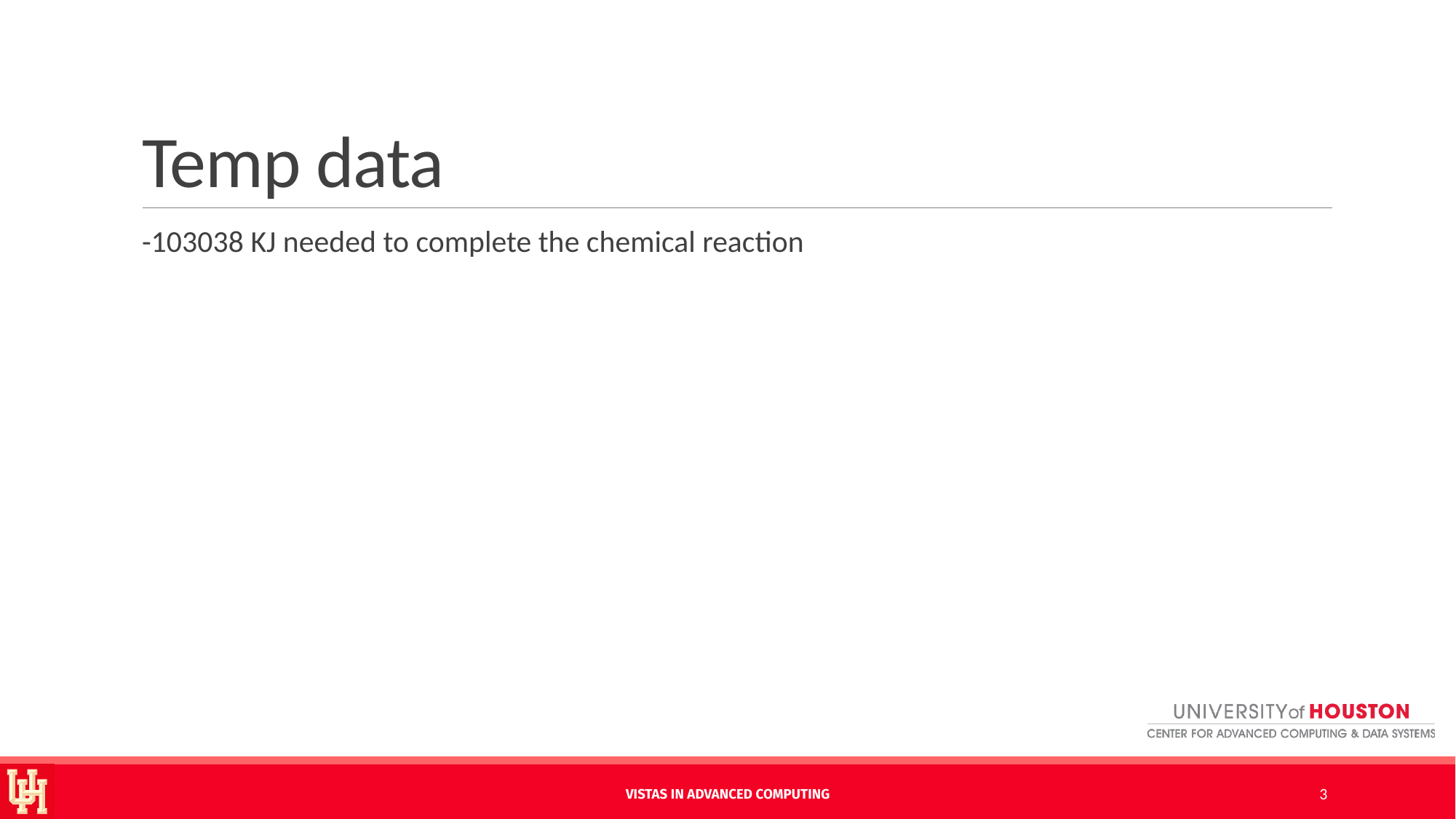

# Temp data
-103038 KJ needed to complete the chemical reaction
Vistas in Advanced Computing
3